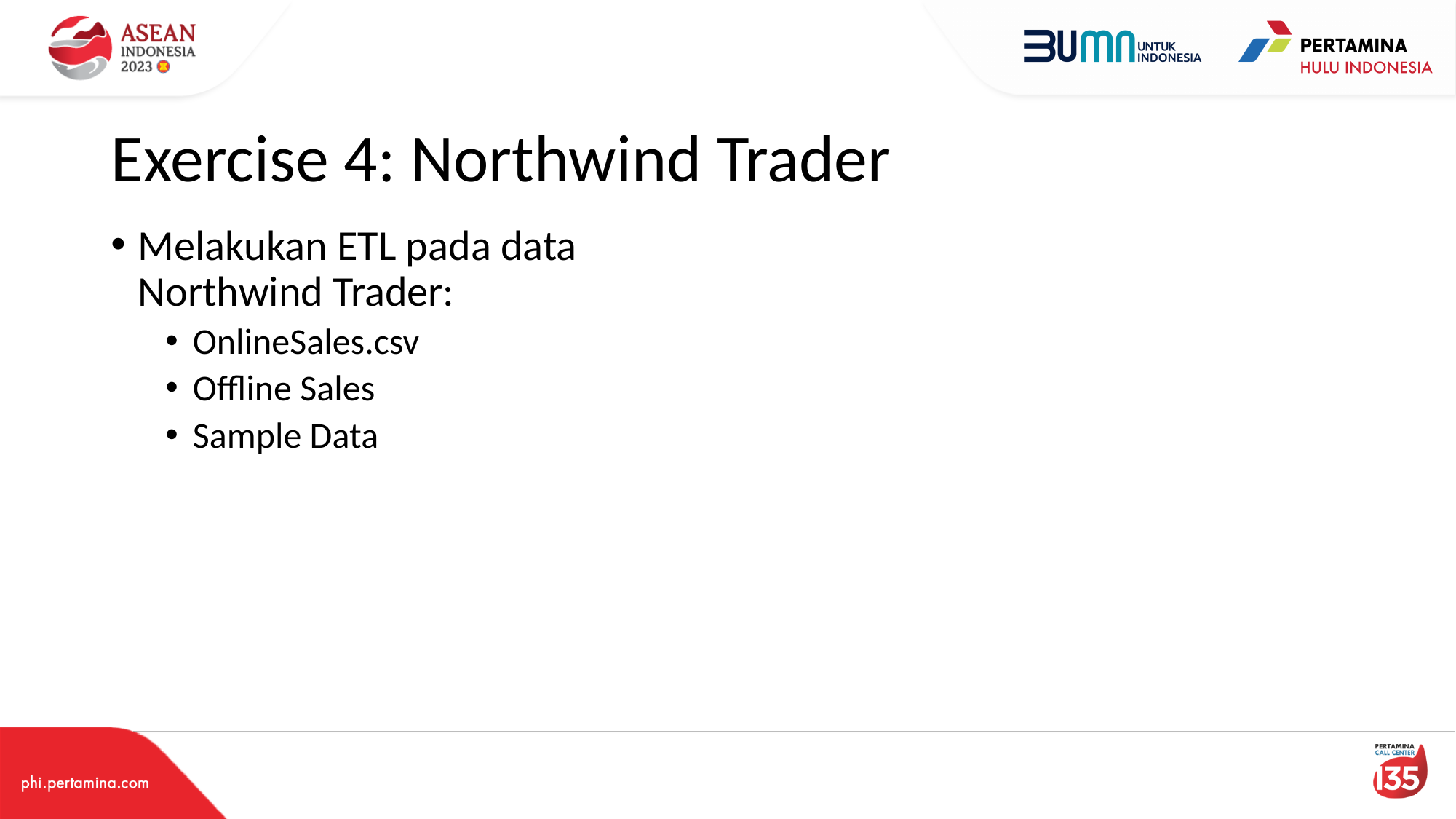

# Exercise 4: Northwind Trader
Melakukan ETL pada data Northwind Trader:
OnlineSales.csv
Offline Sales
Sample Data